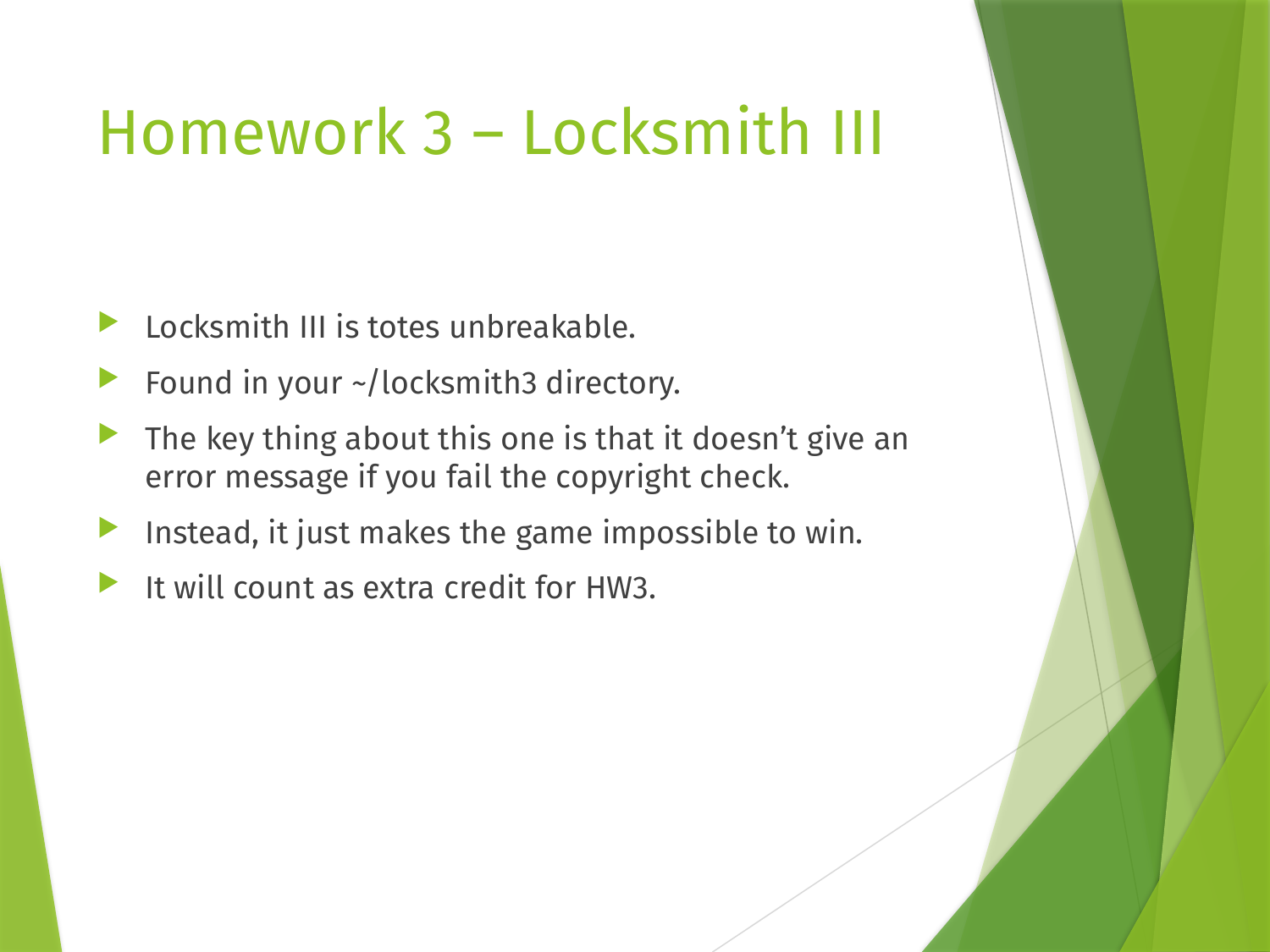

# Homework 3 – Locksmith III
Locksmith III is totes unbreakable.
Found in your ~/locksmith3 directory.
The key thing about this one is that it doesn’t give an error message if you fail the copyright check.
Instead, it just makes the game impossible to win.
It will count as extra credit for HW3.